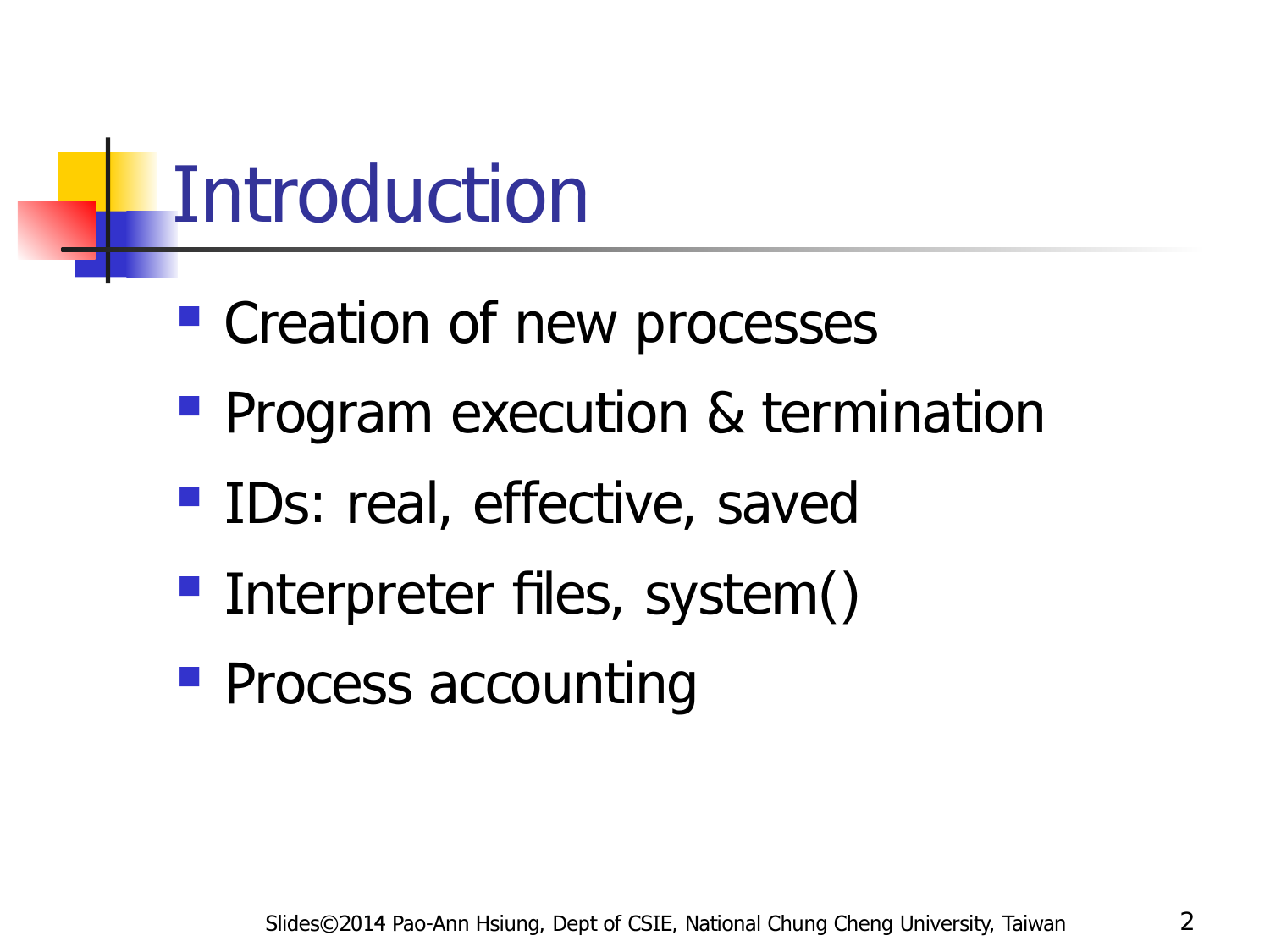

# Introduction
Creation of new processes
Program execution & termination
IDs: real, effective, saved
Interpreter files, system()
Process accounting
Slides©2014 Pao-Ann Hsiung, Dept of CSIE, National Chung Cheng University, Taiwan
2